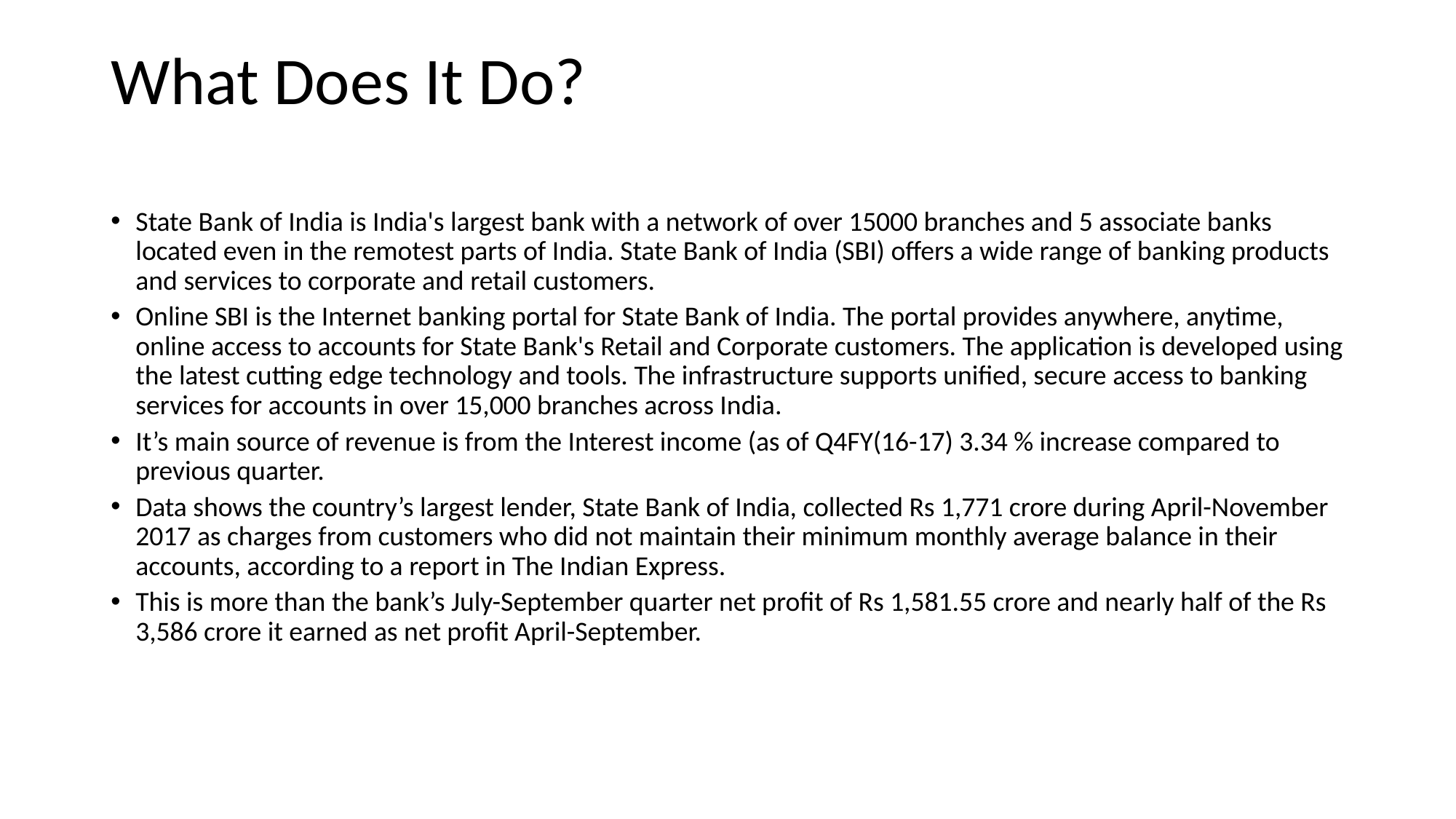

# What Does It Do?
State Bank of India is India's largest bank with a network of over 15000 branches and 5 associate banks located even in the remotest parts of India. State Bank of India (SBI) offers a wide range of banking products and services to corporate and retail customers.
Online SBI is the Internet banking portal for State Bank of India. The portal provides anywhere, anytime, online access to accounts for State Bank's Retail and Corporate customers. The application is developed using the latest cutting edge technology and tools. The infrastructure supports unified, secure access to banking services for accounts in over 15,000 branches across India.
It’s main source of revenue is from the Interest income (as of Q4FY(16-17) 3.34 % increase compared to previous quarter.
Data shows the country’s largest lender, State Bank of India, collected Rs 1,771 crore during April-November 2017 as charges from customers who did not maintain their minimum monthly average balance in their accounts, according to a report in The Indian Express.
This is more than the bank’s July-September quarter net profit of Rs 1,581.55 crore and nearly half of the Rs 3,586 crore it earned as net profit April-September.